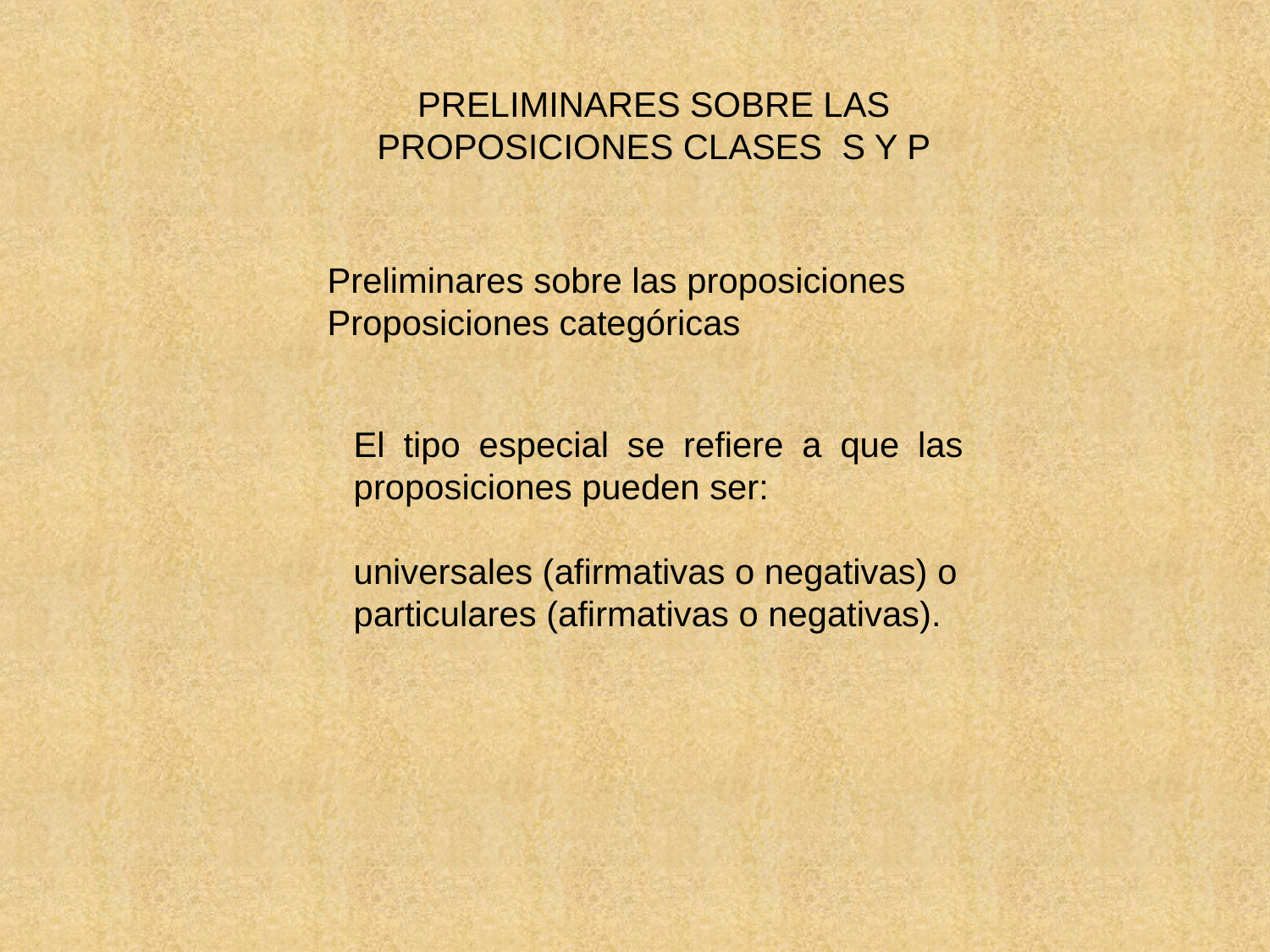

PRELIMINARES SOBRE LAS PROPOSICIONES CLASES  S Y P
Preliminares sobre las proposiciones
Proposiciones categóricas
El tipo especial se refiere a que las proposiciones pueden ser:

universales (afirmativas o negativas) o
particulares (afirmativas o negativas).